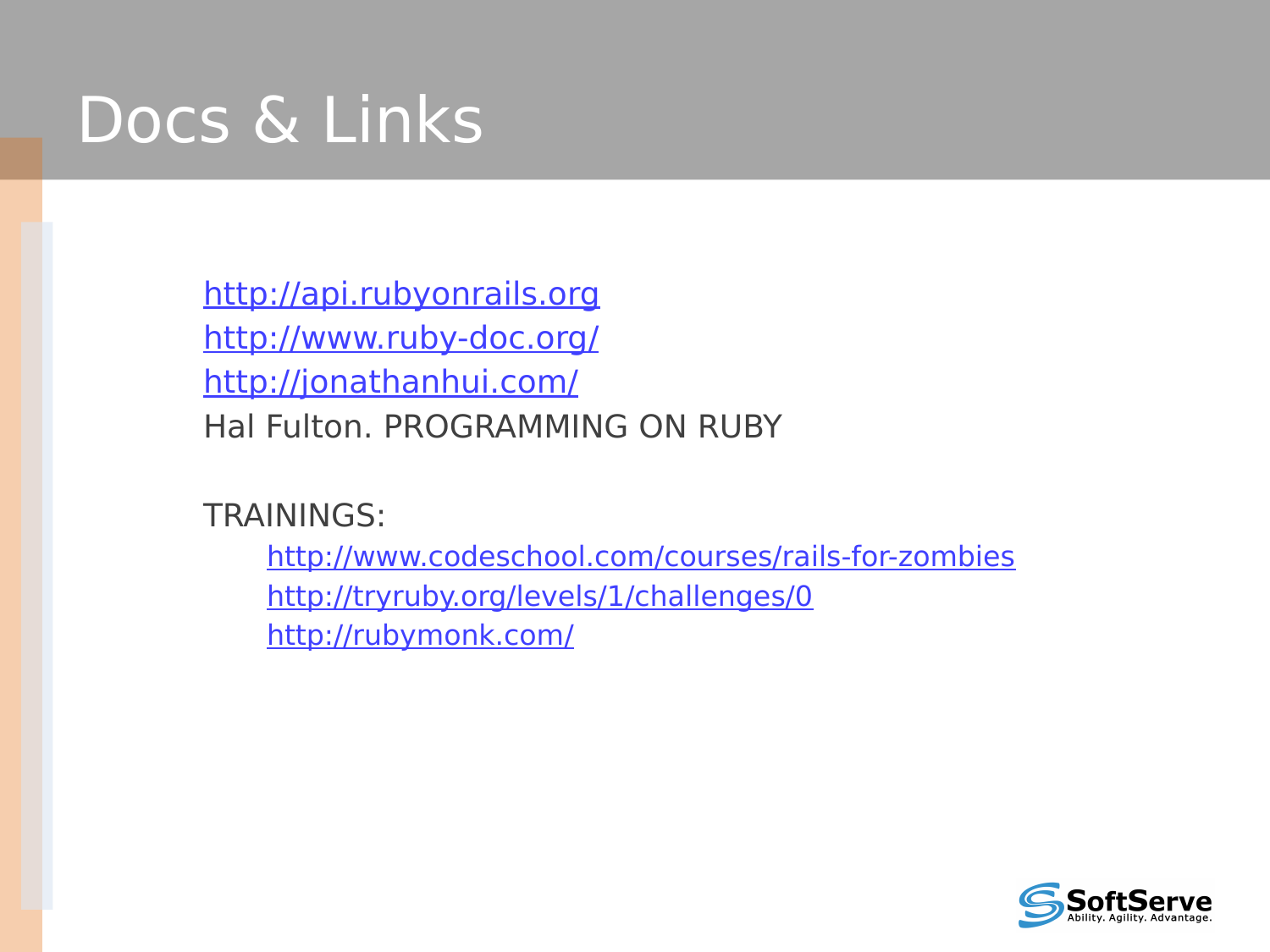

# Docs & Links

http://api.rubyonrails.org
http://www.ruby-doc.org/
http://jonathanhui.com/
Hal Fulton. Programming on Ruby

Trainings:
http://www.codeschool.com/courses/rails-for-zombies
http://tryruby.org/levels/1/challenges/0
http://rubymonk.com/